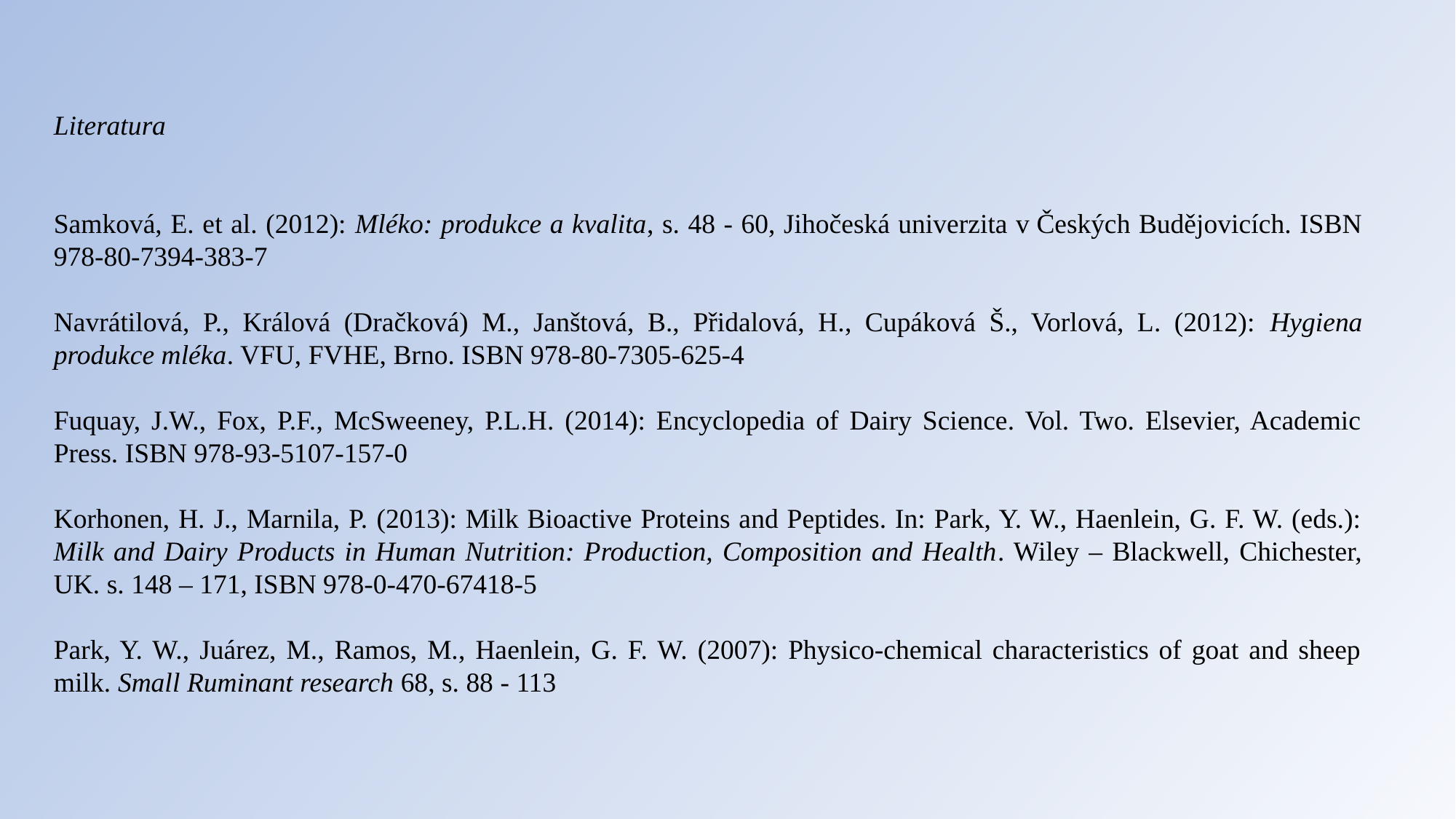

Literatura

Samková, E. et al. (2012): Mléko: produkce a kvalita, s. 48 - 60, Jihočeská univerzita v Českých Budějovicích. ISBN 978-80-7394-383-7

Navrátilová, P., Králová (Dračková) M., Janštová, B., Přidalová, H., Cupáková Š., Vorlová, L. (2012): Hygiena produkce mléka. VFU, FVHE, Brno. ISBN 978-80-7305-625-4

Fuquay, J.W., Fox, P.F., McSweeney, P.L.H. (2014): Encyclopedia of Dairy Science. Vol. Two. Elsevier, Academic Press. ISBN 978-93-5107-157-0

Korhonen, H. J., Marnila, P. (2013): Milk Bioactive Proteins and Peptides. In: Park, Y. W., Haenlein, G. F. W. (eds.): Milk and Dairy Products in Human Nutrition: Production, Composition and Health. Wiley – Blackwell, Chichester, UK. s. 148 – 171, ISBN 978-0-470-67418-5

Park, Y. W., Juárez, M., Ramos, M., Haenlein, G. F. W. (2007): Physico-chemical characteristics of goat and sheep milk. Small Ruminant research 68, s. 88 - 113